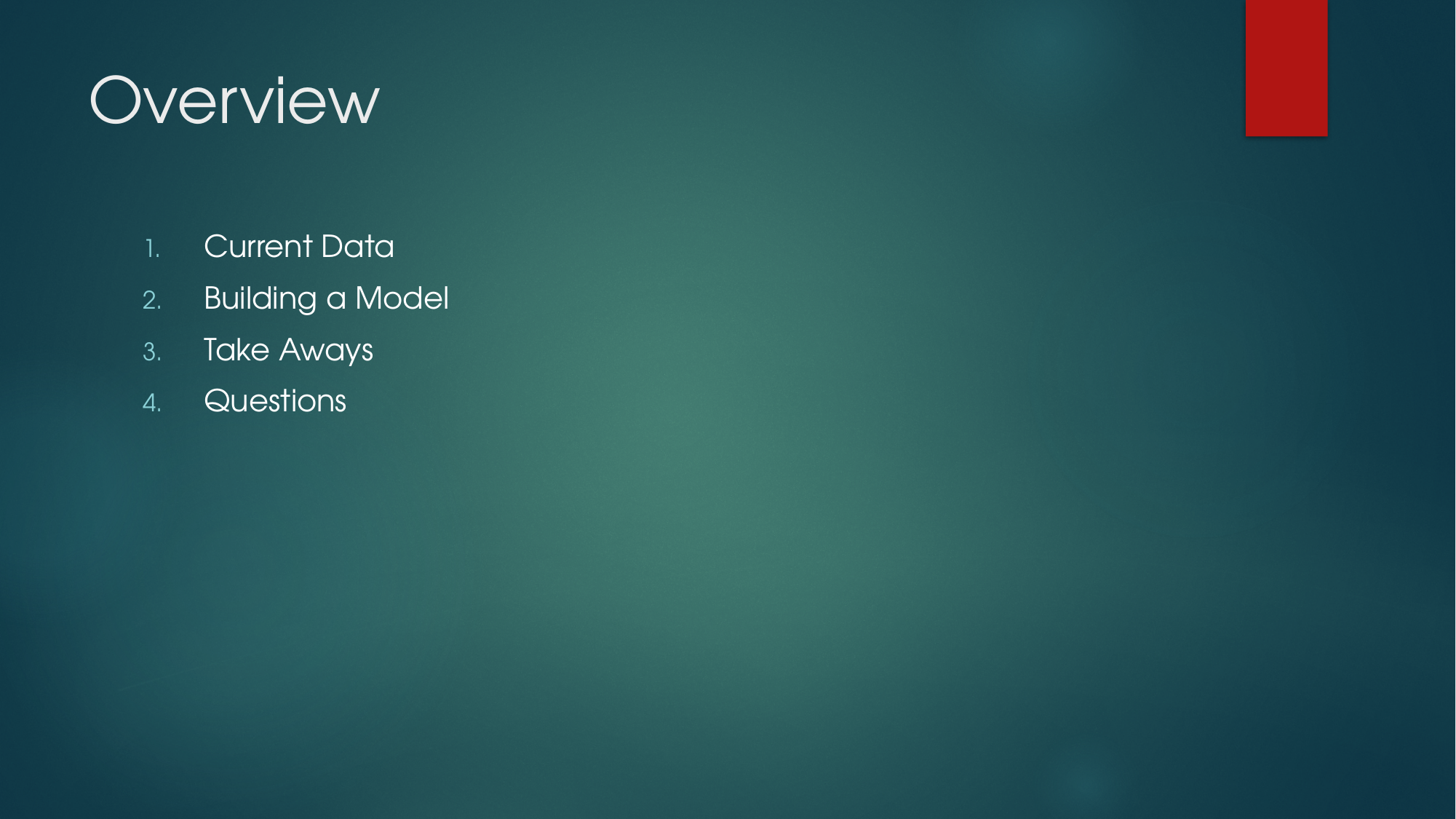

# Overview
Current Data
Building a Model
Take Aways
Questions